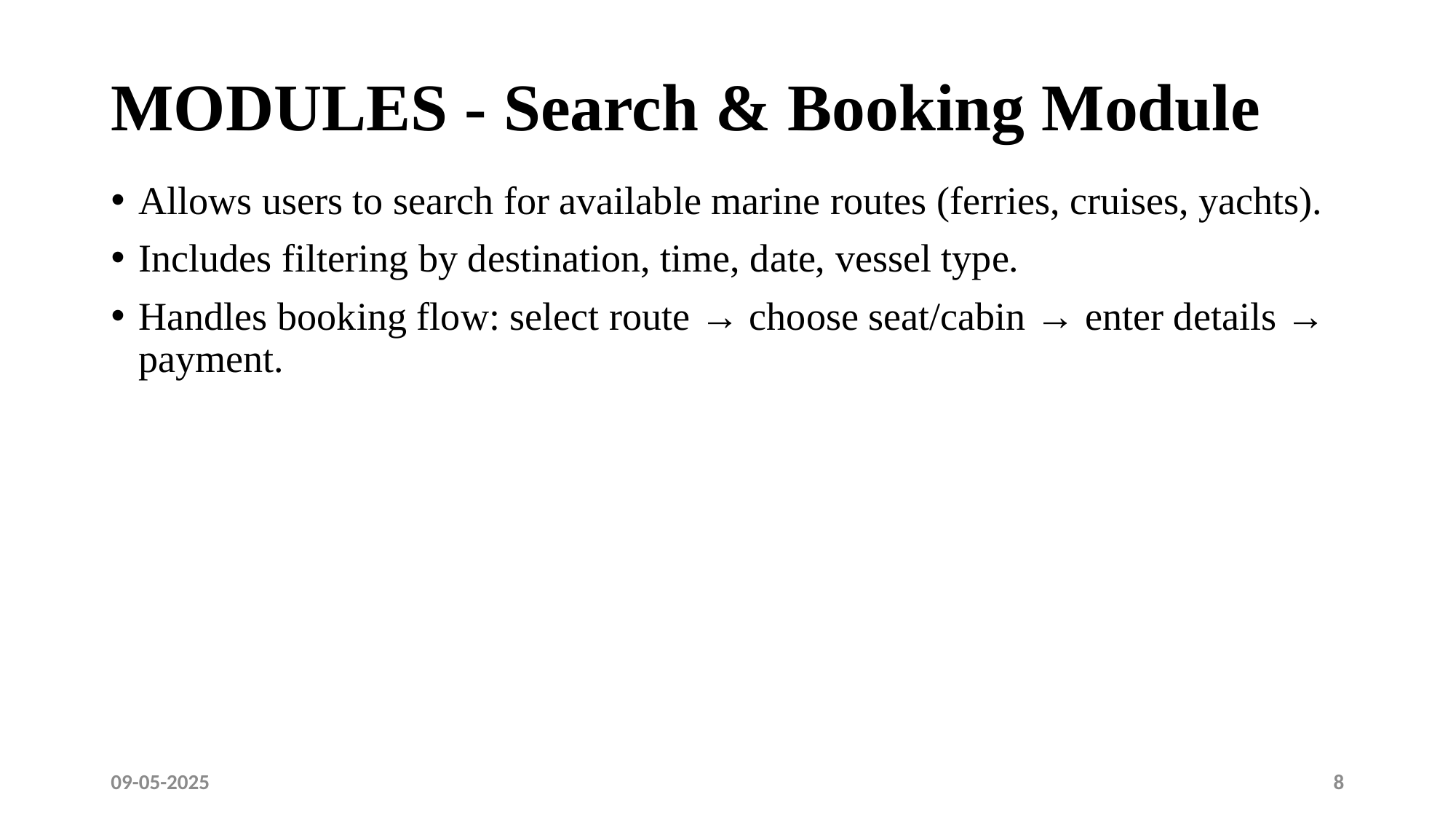

# MODULES - Search & Booking Module
Allows users to search for available marine routes (ferries, cruises, yachts).
Includes filtering by destination, time, date, vessel type.
Handles booking flow: select route → choose seat/cabin → enter details → payment.

09-05-2025
8